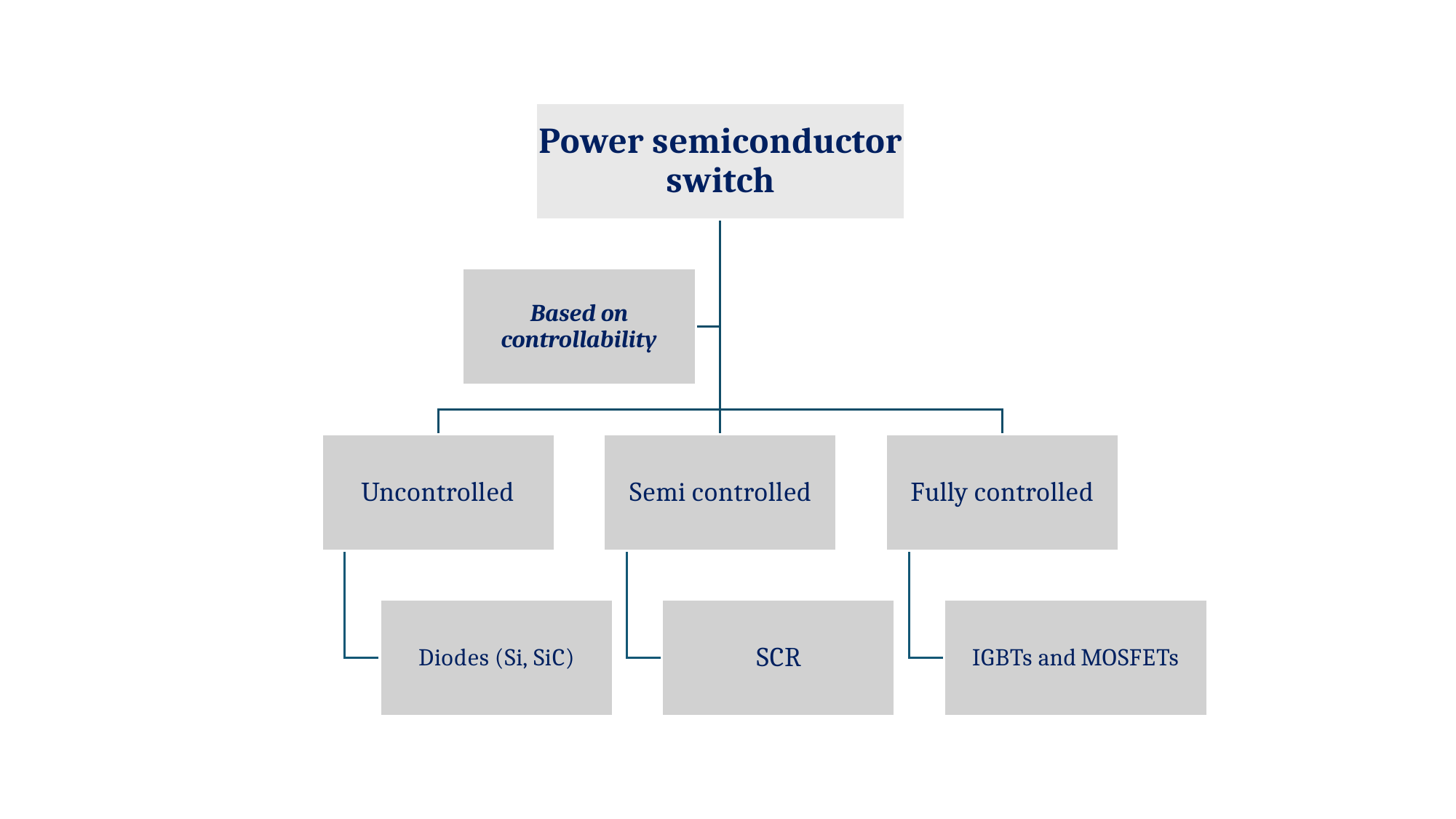

Power semiconductor switch
Uncontrolled
Diodes (Si, SiC)
Semi controlled
SCR
Fully controlled
IGBTs and MOSFETs
Based on controllability